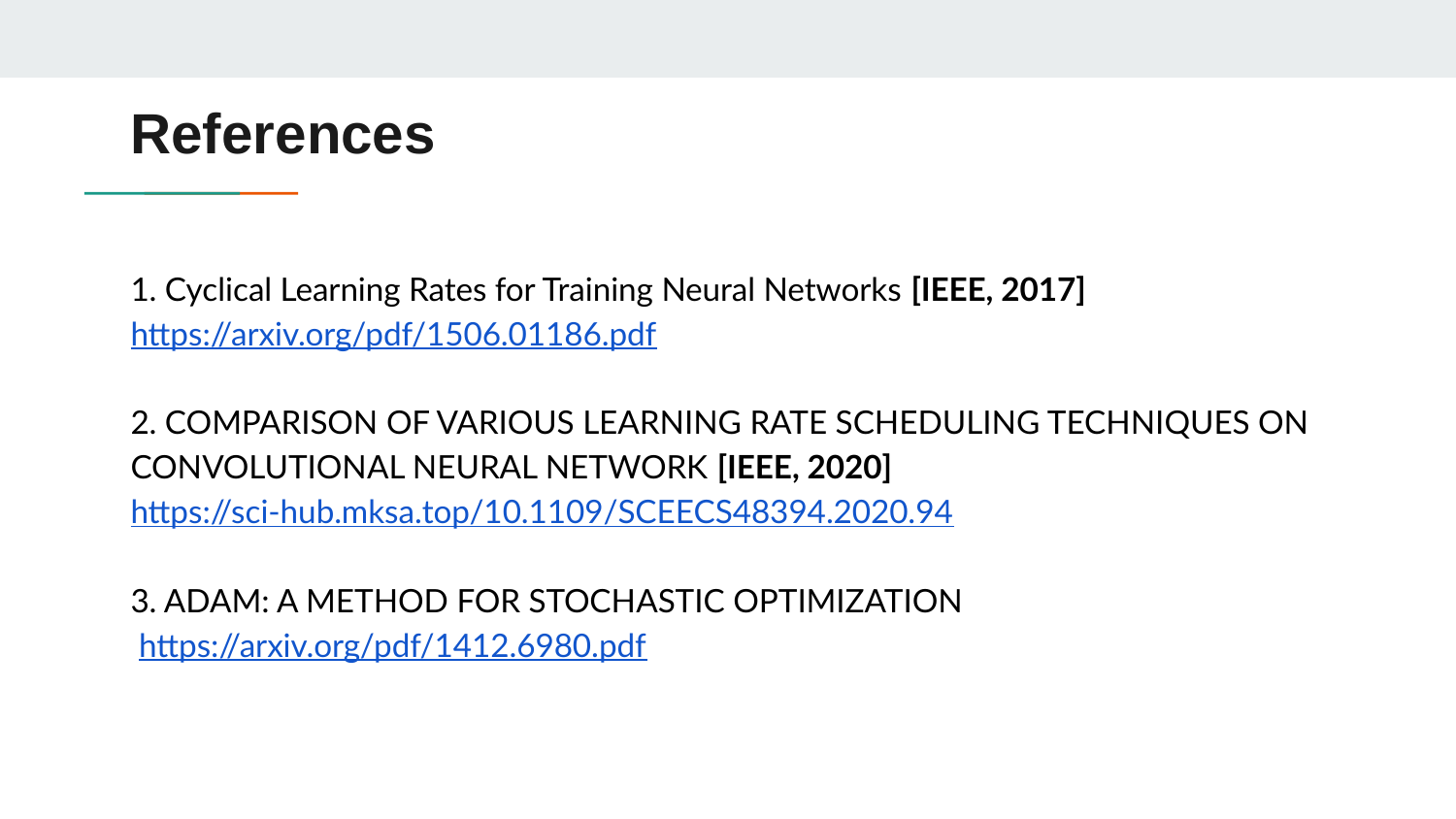

# References
1. Cyclical Learning Rates for Training Neural Networks [IEEE, 2017]
https://arxiv.org/pdf/1506.01186.pdf

2. COMPARISON OF VARIOUS LEARNING RATE SCHEDULING TECHNIQUES ON CONVOLUTIONAL NEURAL NETWORK [IEEE, 2020]
https://sci-hub.mksa.top/10.1109/SCEECS48394.2020.94

3. ADAM: A METHOD FOR STOCHASTIC OPTIMIZATION
 https://arxiv.org/pdf/1412.6980.pdf